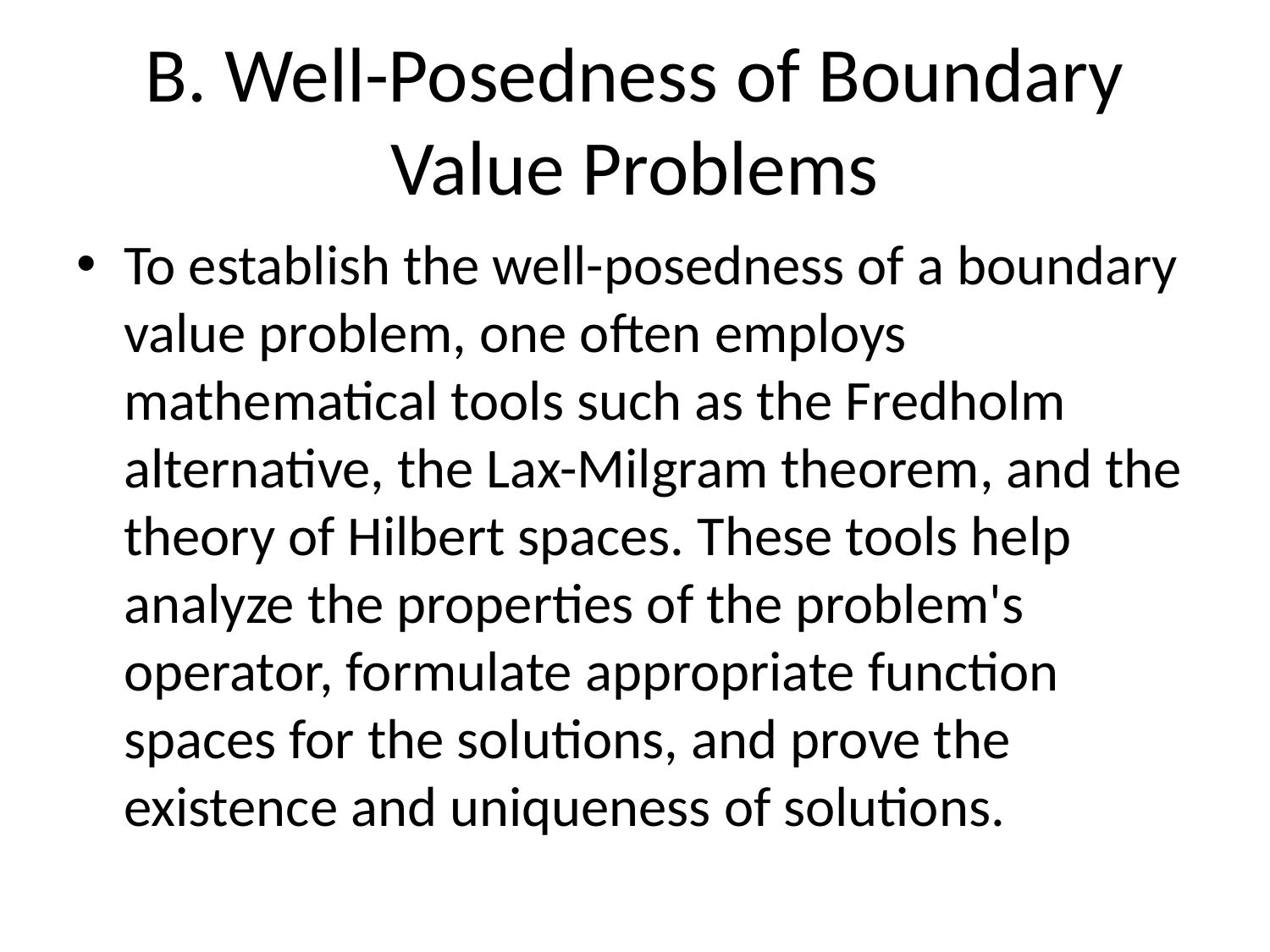

# B. Well-Posedness of Boundary Value Problems
To establish the well-posedness of a boundary value problem, one often employs mathematical tools such as the Fredholm alternative, the Lax-Milgram theorem, and the theory of Hilbert spaces. These tools help analyze the properties of the problem's operator, formulate appropriate function spaces for the solutions, and prove the existence and uniqueness of solutions.